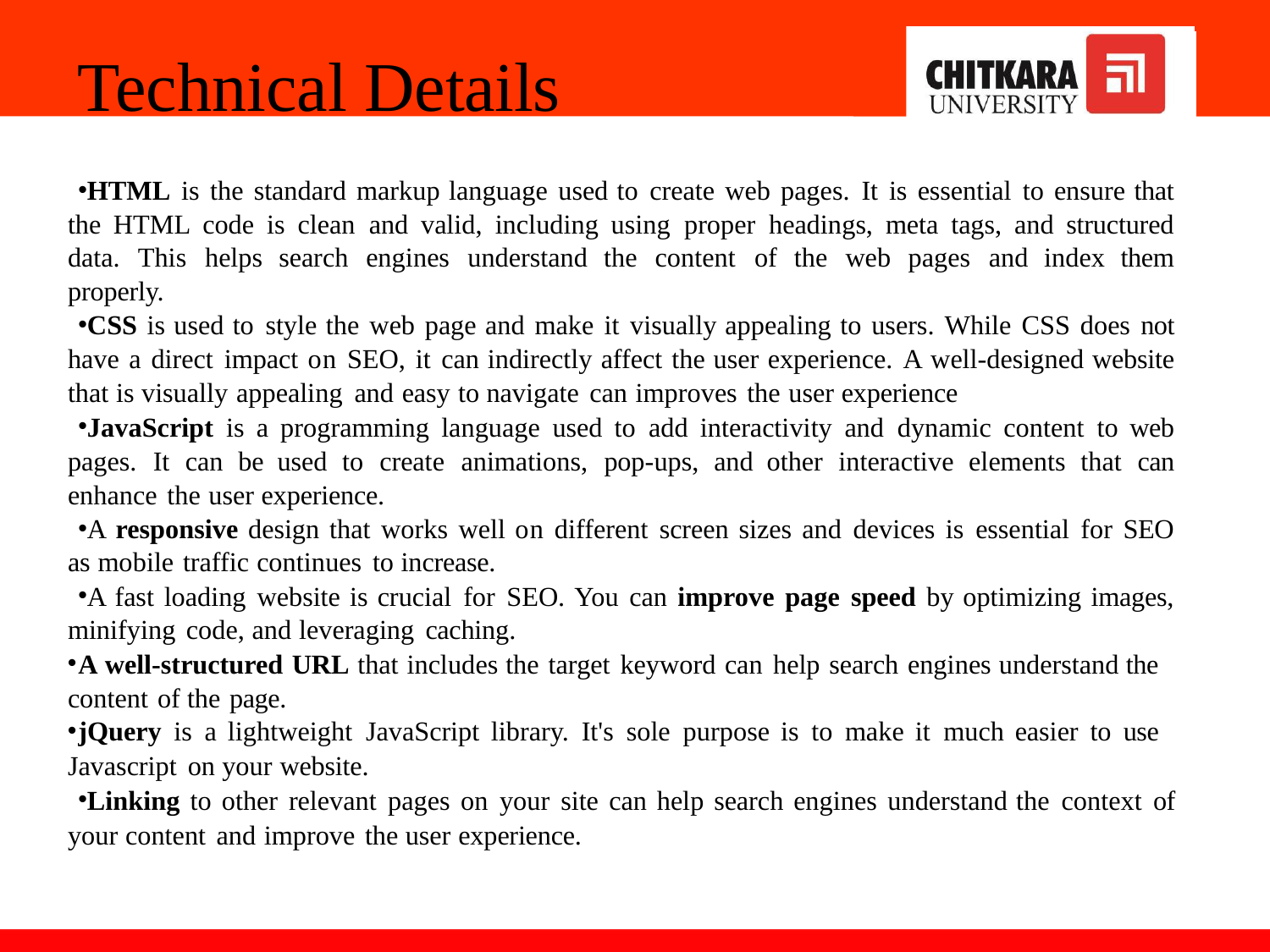

# Technical Details
HTML is the standard markup language used to create web pages. It is essential to ensure that the HTML code is clean and valid, including using proper headings, meta tags, and structured data.  This  helps search  engines  understand the  content  of  the  web  pages  and index them properly.
CSS is used to style the web page and make it visually appealing to users. While CSS does not have a direct impact on SEO, it can indirectly affect the user experience. A well-designed website that is visually appealing and easy to navigate can improves the user experience
JavaScript is a programming language used to add interactivity and dynamic content to web pages. It can be used to create animations, pop-ups, and other interactive elements that can enhance the user experience.
A responsive design that works well on different screen sizes and devices is essential for SEO as mobile traffic continues to increase.
A fast loading website is crucial for SEO. You can improve page speed by optimizing images, minifying code, and leveraging caching.
A well-structured URL that includes the target keyword can help search engines understand the
content of the page.
jQuery is a lightweight JavaScript library. It's sole purpose is to make it much easier to use
Javascript on your website.
Linking to other relevant pages on your site can help search engines understand the context of your content and improve the user experience.